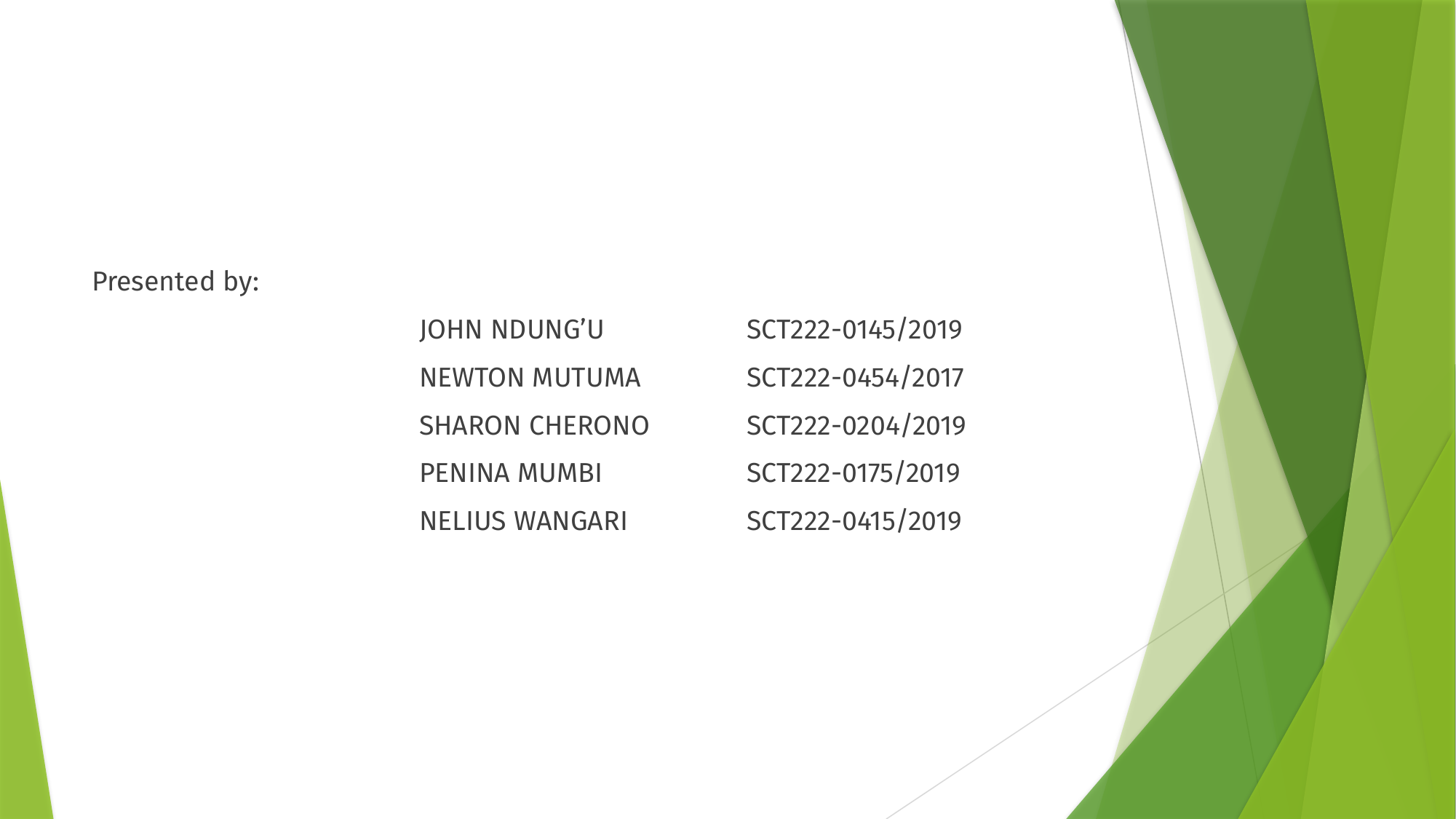

Presented by:
			JOHN NDUNG’U		SCT222-0145/2019
			NEWTON MUTUMA	SCT222-0454/2017
			SHARON CHERONO	SCT222-0204/2019
			PENINA MUMBI		SCT222-0175/2019
			NELIUS WANGARI		SCT222-0415/2019